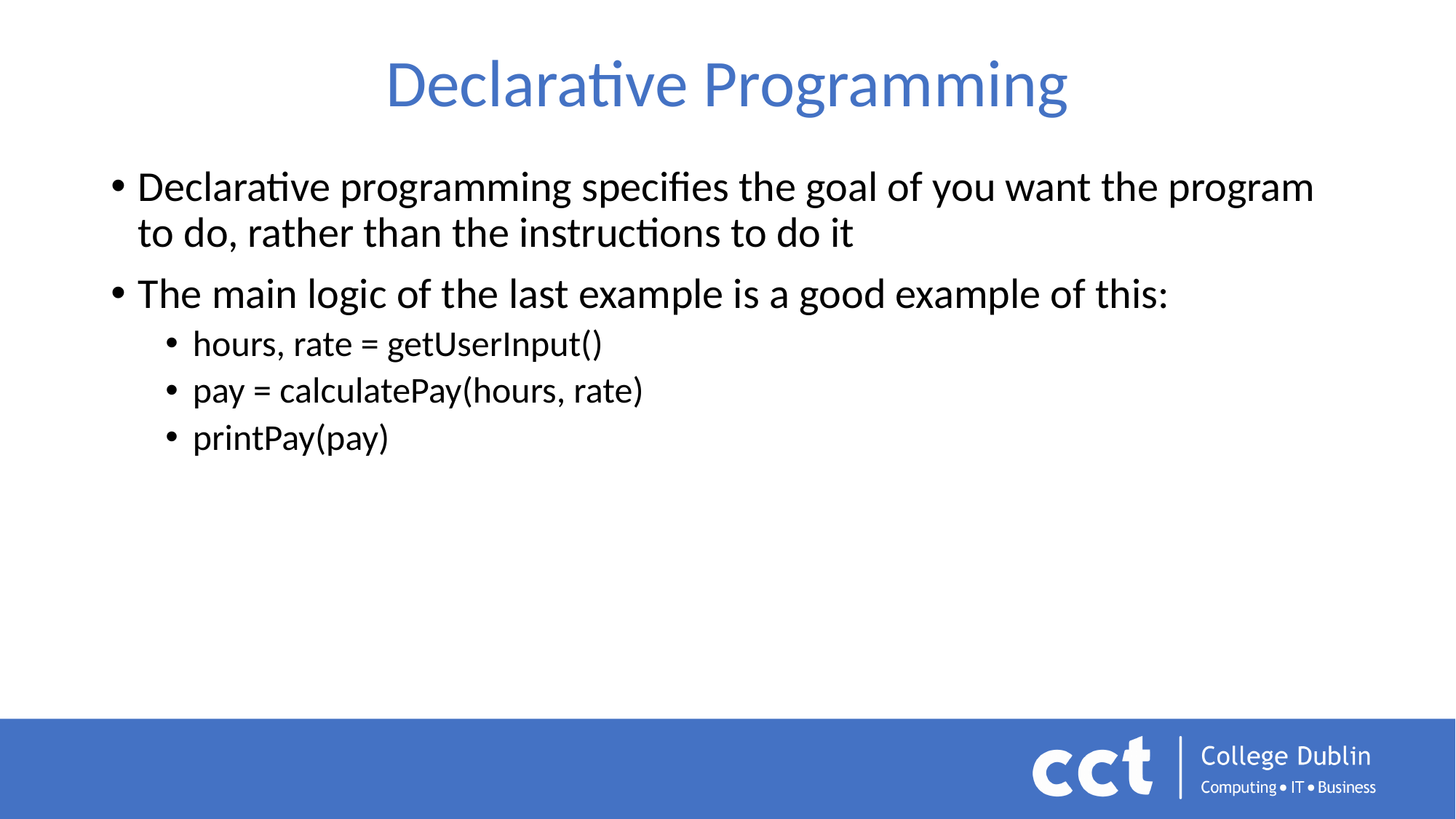

# Declarative Programming
Declarative programming specifies the goal of you want the program to do, rather than the instructions to do it
The main logic of the last example is a good example of this:
hours, rate = getUserInput()
pay = calculatePay(hours, rate)
printPay(pay)